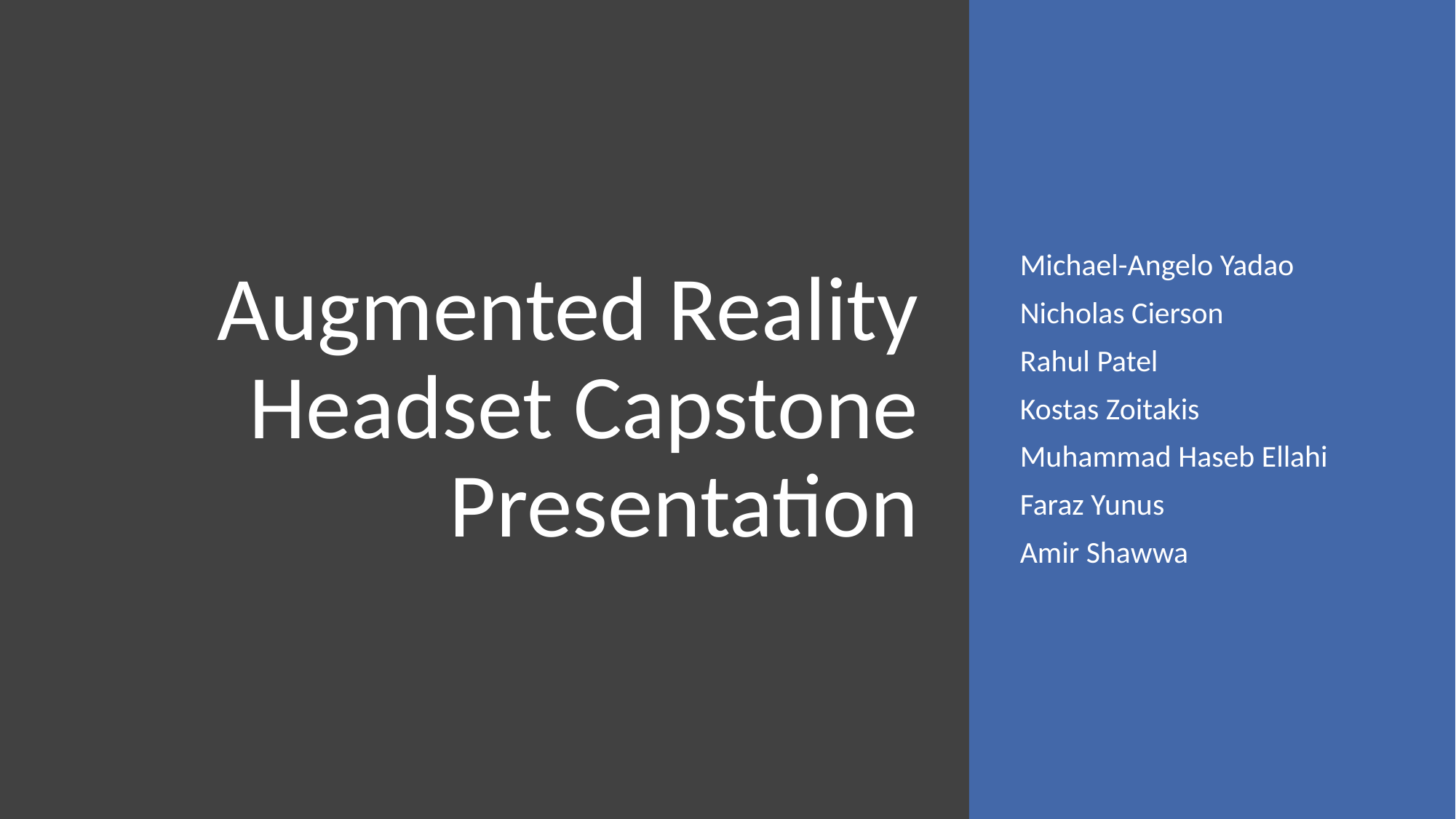

# Augmented Reality Headset Capstone Presentation
Michael-Angelo Yadao
Nicholas Cierson
Rahul Patel
Kostas Zoitakis
Muhammad Haseb Ellahi
Faraz Yunus
Amir Shawwa